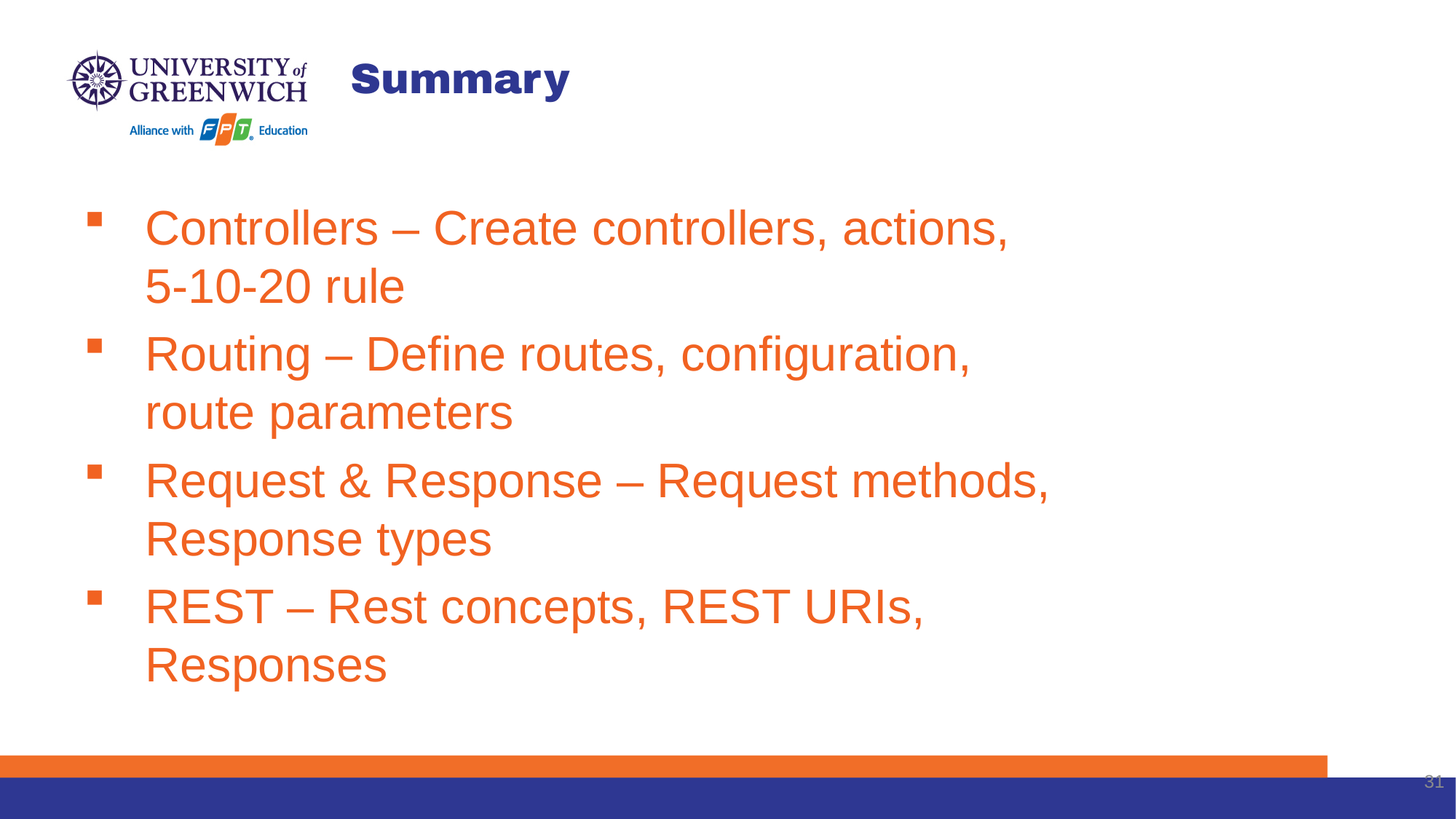

# Summary
Controllers – Create controllers, actions,
5-10-20 rule
Routing – Define routes, configuration,
route parameters
Request & Response – Request methods,
Response types
REST – Rest concepts, REST URIs,
Responses

31